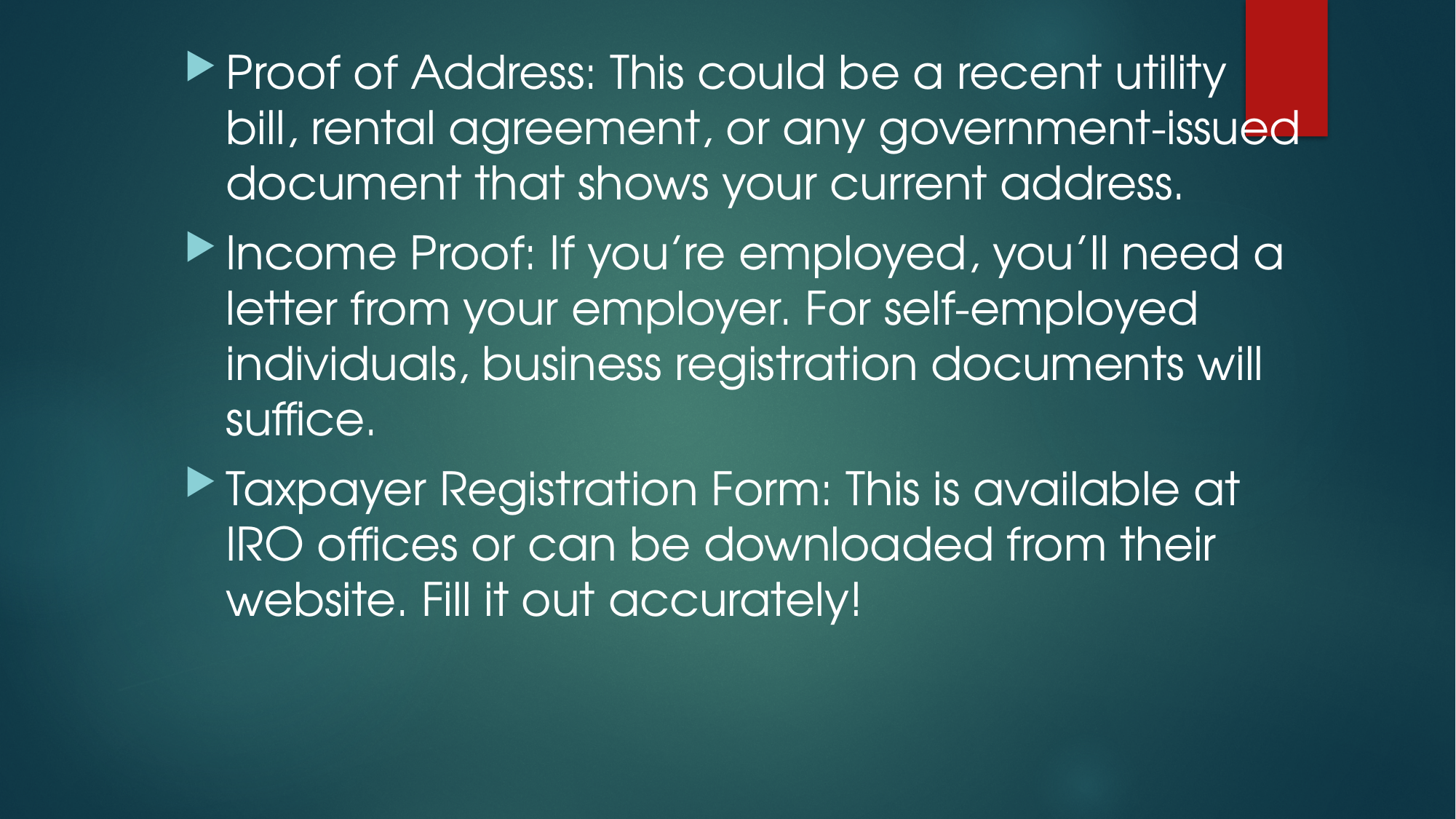

Proof of Address: This could be a recent utility bill, rental agreement, or any government-issued document that shows your current address.
Income Proof: If you’re employed, you’ll need a letter from your employer. For self-employed individuals, business registration documents will suffice.
Taxpayer Registration Form: This is available at IRO offices or can be downloaded from their website. Fill it out accurately!